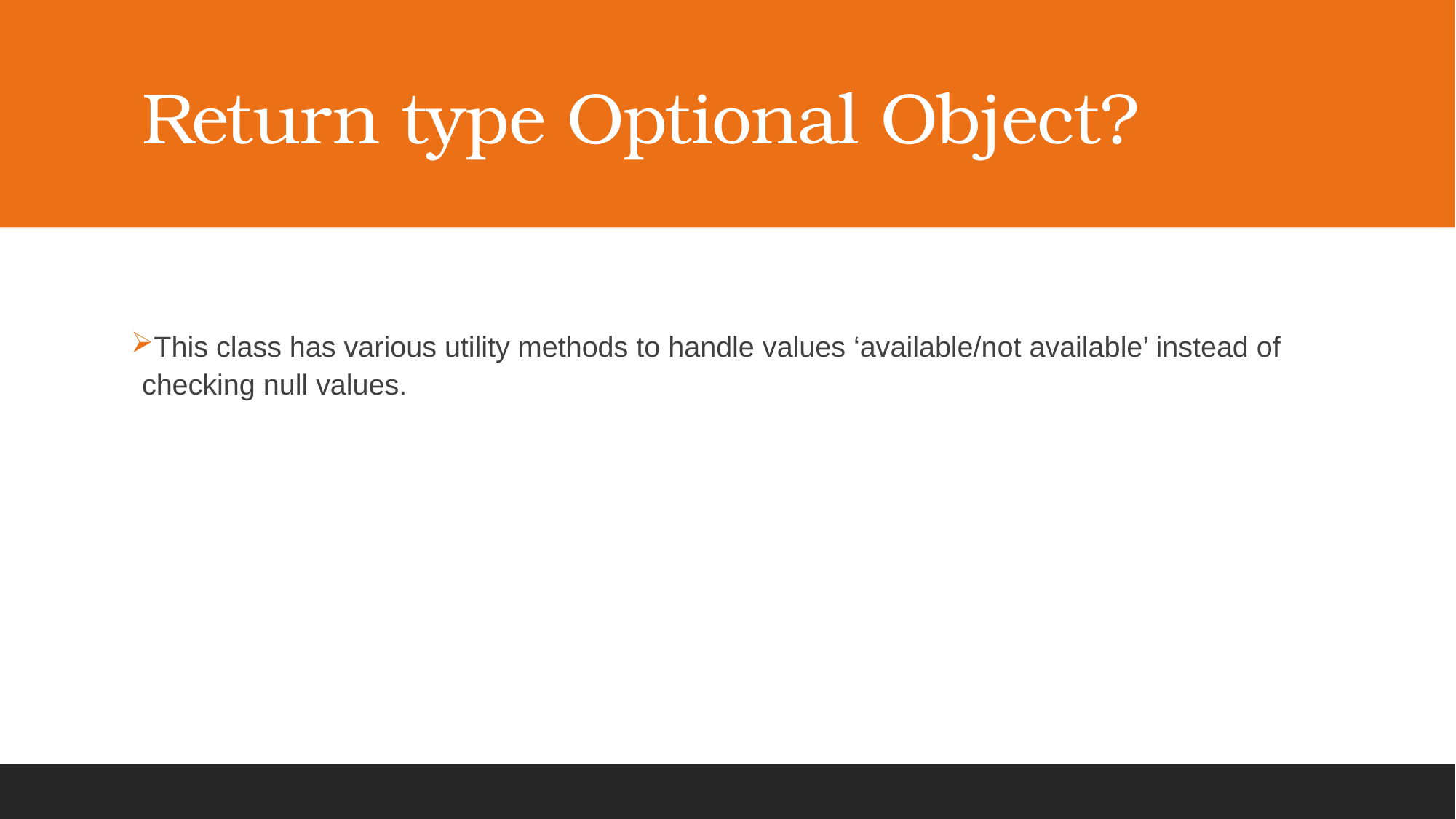

# Return type Optional Object?
This class has various utility methods to handle values ‘available/not available’ instead of checking null values.